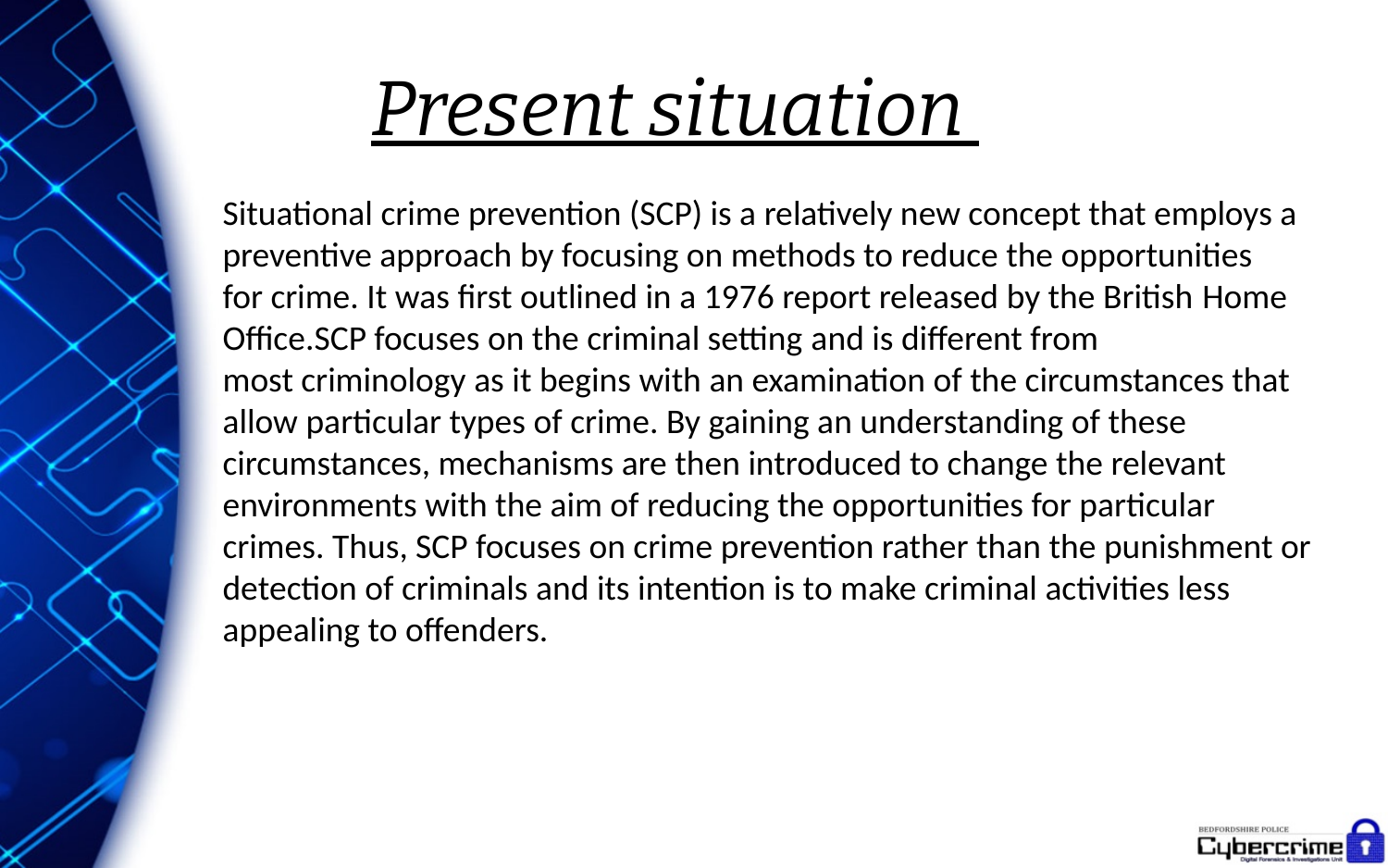

# Present situation
Situational crime prevention (SCP) is a relatively new concept that employs a preventive approach by focusing on methods to reduce the opportunities for crime. It was first outlined in a 1976 report released by the British Home Office.SCP focuses on the criminal setting and is different from most criminology as it begins with an examination of the circumstances that allow particular types of crime. By gaining an understanding of these circumstances, mechanisms are then introduced to change the relevant environments with the aim of reducing the opportunities for particular crimes. Thus, SCP focuses on crime prevention rather than the punishment or detection of criminals and its intention is to make criminal activities less appealing to offenders.